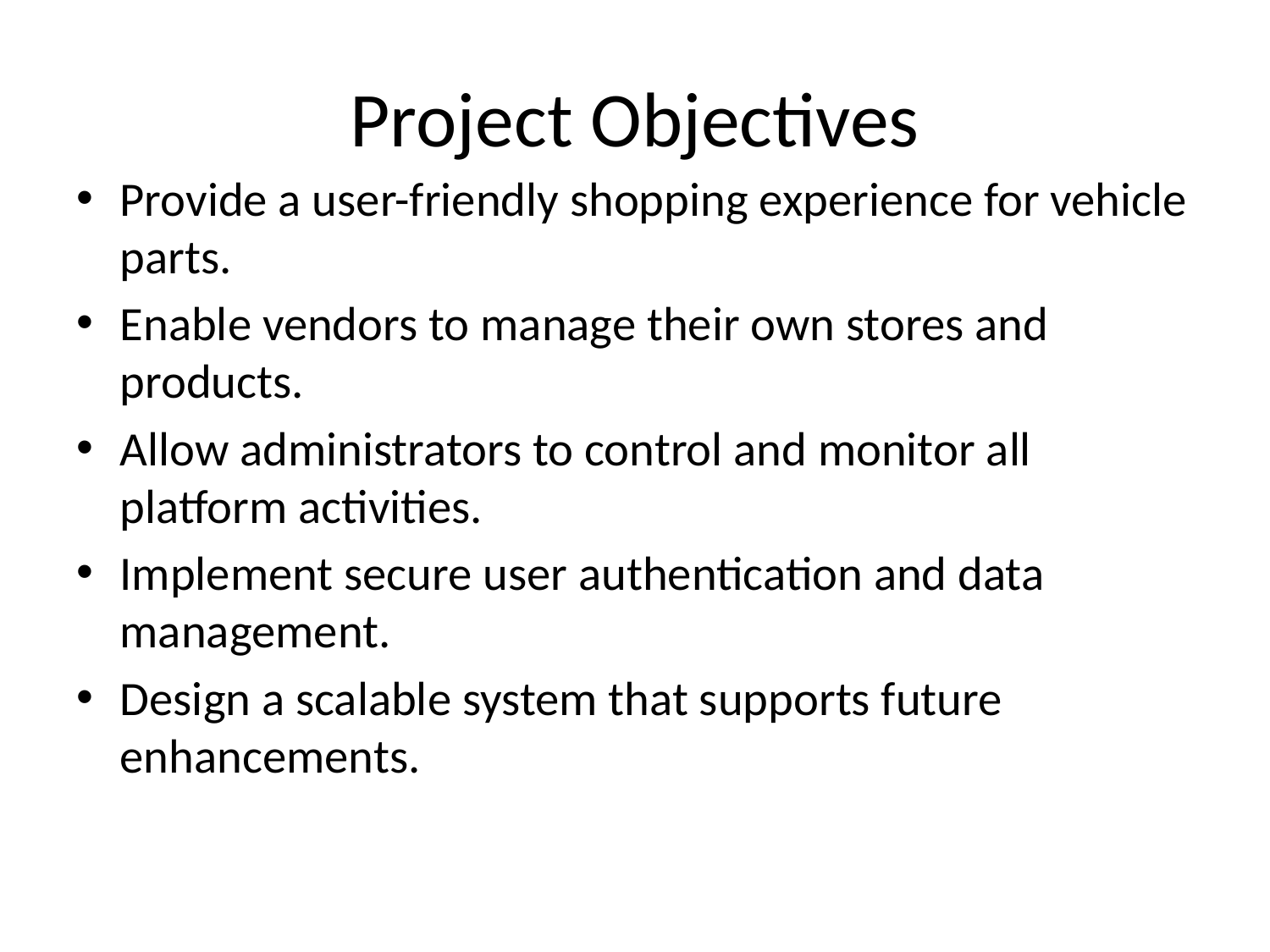

# Project Objectives
Provide a user-friendly shopping experience for vehicle parts.
Enable vendors to manage their own stores and products.
Allow administrators to control and monitor all platform activities.
Implement secure user authentication and data management.
Design a scalable system that supports future enhancements.